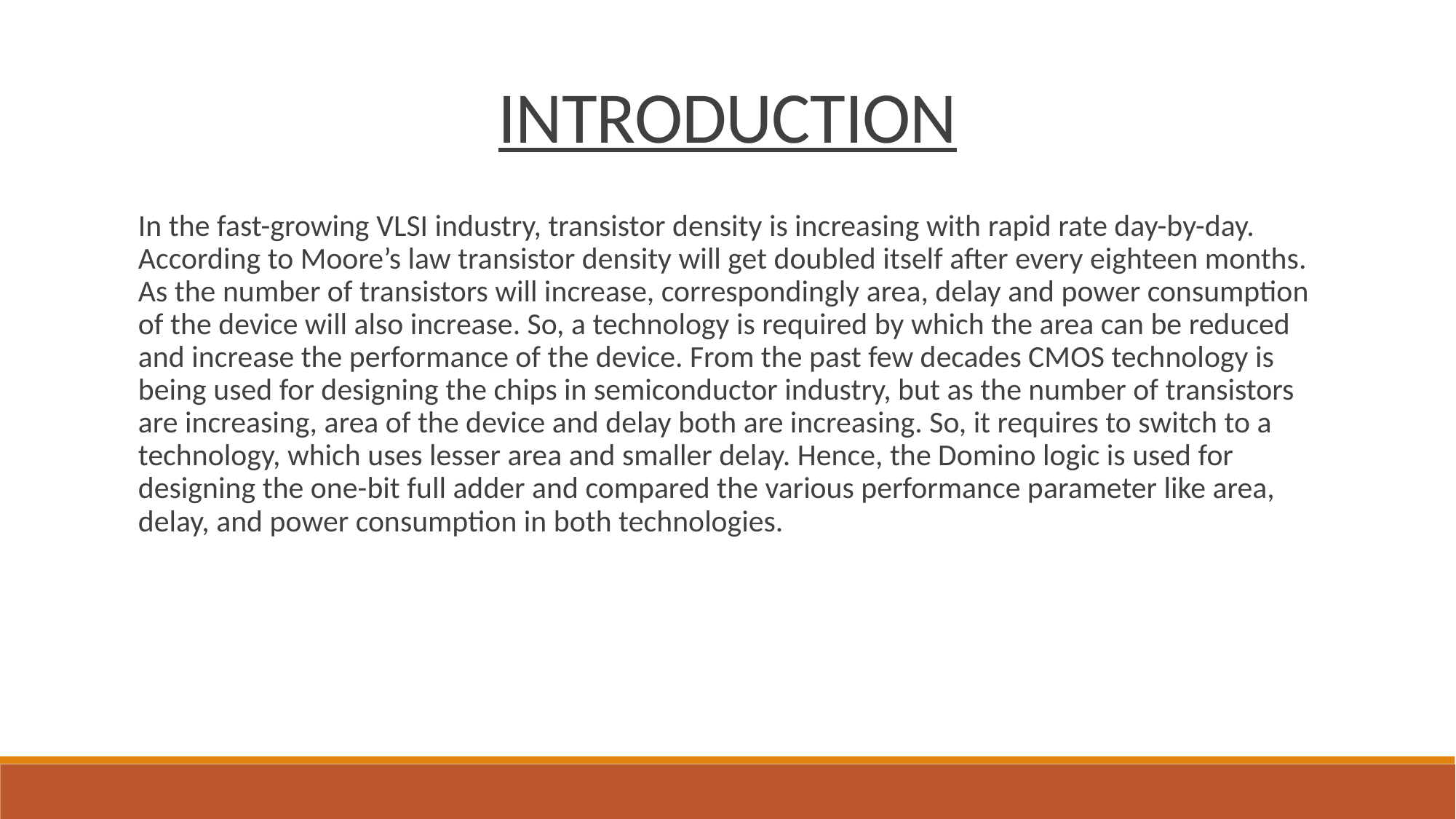

INTRODUCTION
In the fast-growing VLSI industry, transistor density is increasing with rapid rate day-by-day. According to Moore’s law transistor density will get doubled itself after every eighteen months. As the number of transistors will increase, correspondingly area, delay and power consumption of the device will also increase. So, a technology is required by which the area can be reduced and increase the performance of the device. From the past few decades CMOS technology is being used for designing the chips in semiconductor industry, but as the number of transistors are increasing, area of the device and delay both are increasing. So, it requires to switch to a technology, which uses lesser area and smaller delay. Hence, the Domino logic is used for designing the one-bit full adder and compared the various performance parameter like area, delay, and power consumption in both technologies.